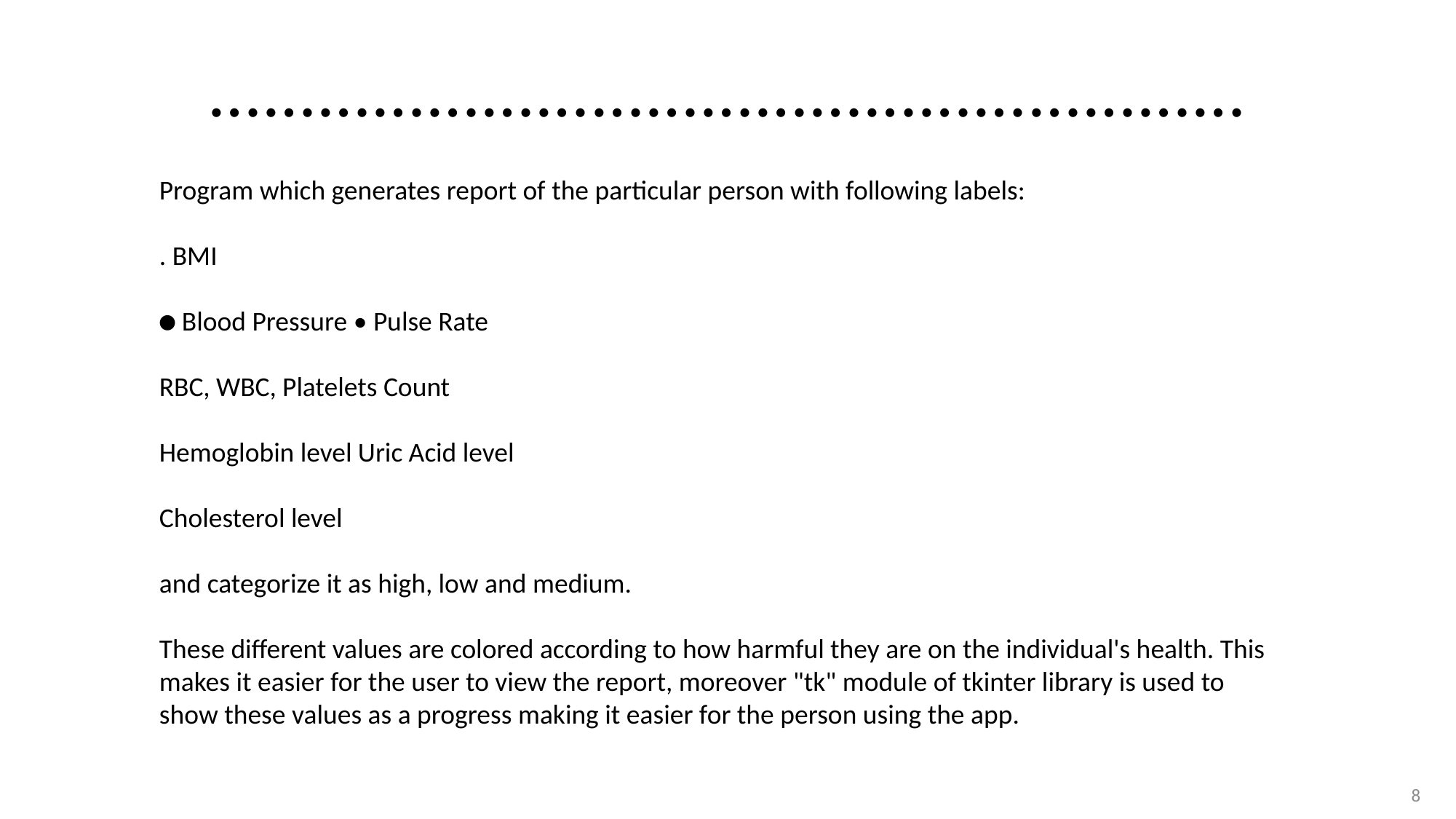

# …………………………………………………
Program which generates report of the particular person with following labels:

. BMI

⚫️ Blood Pressure • Pulse Rate

RBC, WBC, Platelets Count

Hemoglobin level Uric Acid level

Cholesterol level

and categorize it as high, low and medium.

These different values are colored according to how harmful they are on the individual's health. This makes it easier for the user to view the report, moreover "tk" module of tkinter library is used to show these values as a progress making it easier for the person using the app.
8